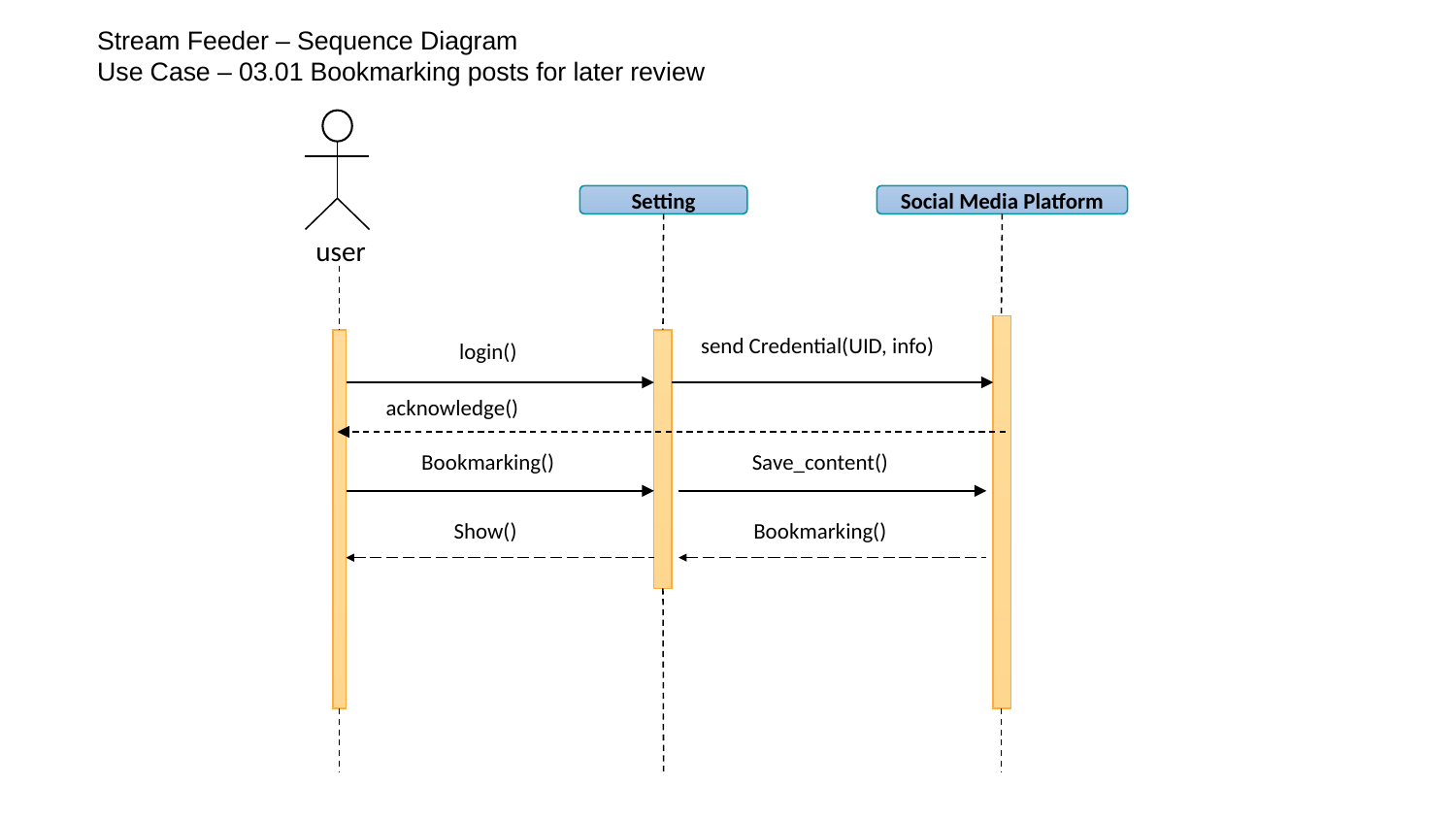

Stream Feeder – Sequence Diagram
Use Case – 03.01 Bookmarking posts for later review

Setting
Social Media Platform
user

  login()
send Credential(UID, info)

acknowledge()
  Bookmarking()
 Save_content()
 Show()
 Bookmarking()